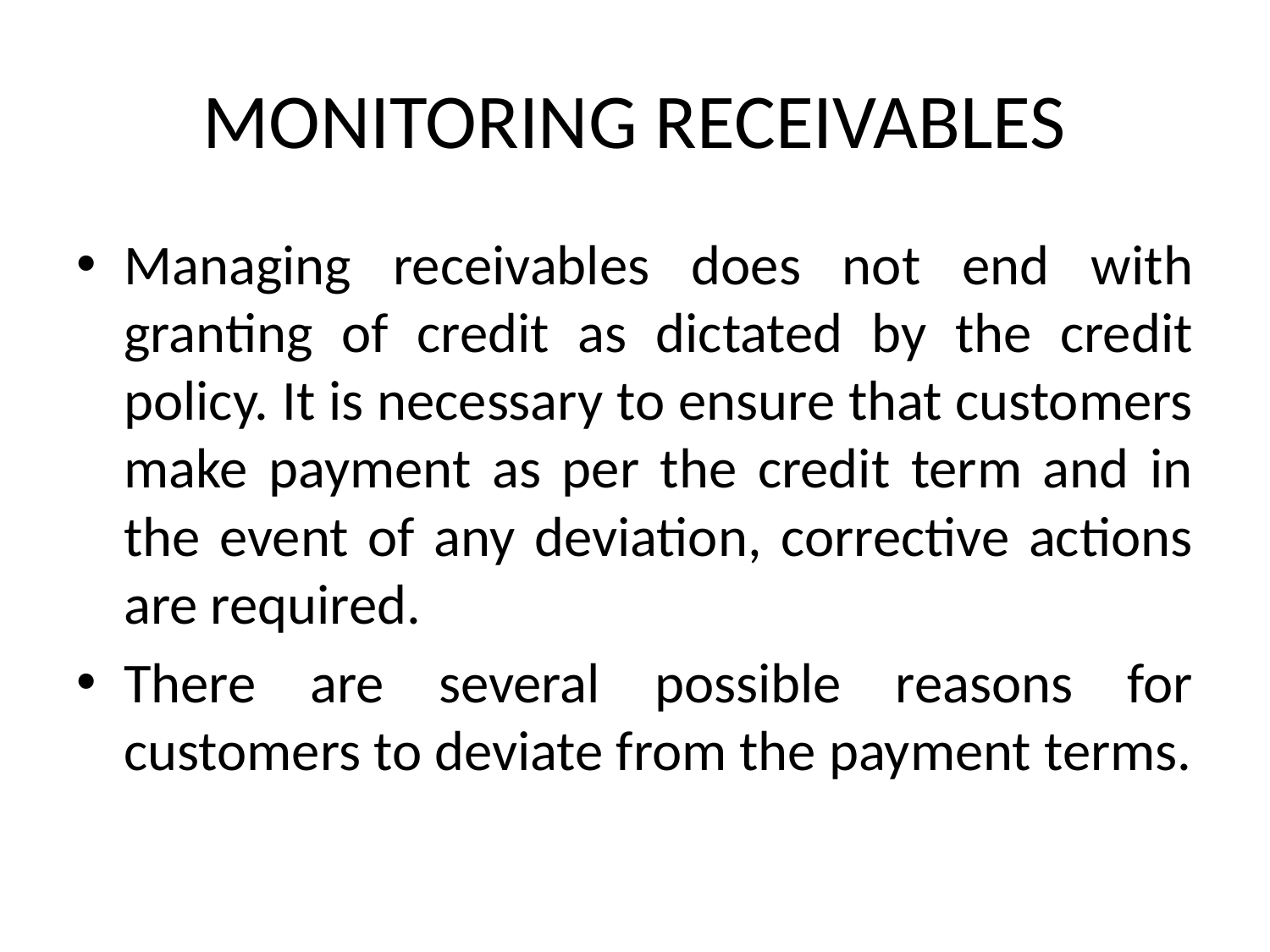

# MONITORING RECEIVABLES
Managing receivables does not end with granting of credit as dictated by the credit policy. It is necessary to ensure that customers make payment as per the credit term and in the event of any deviation, corrective actions are required.
There are several possible reasons for customers to deviate from the payment terms.